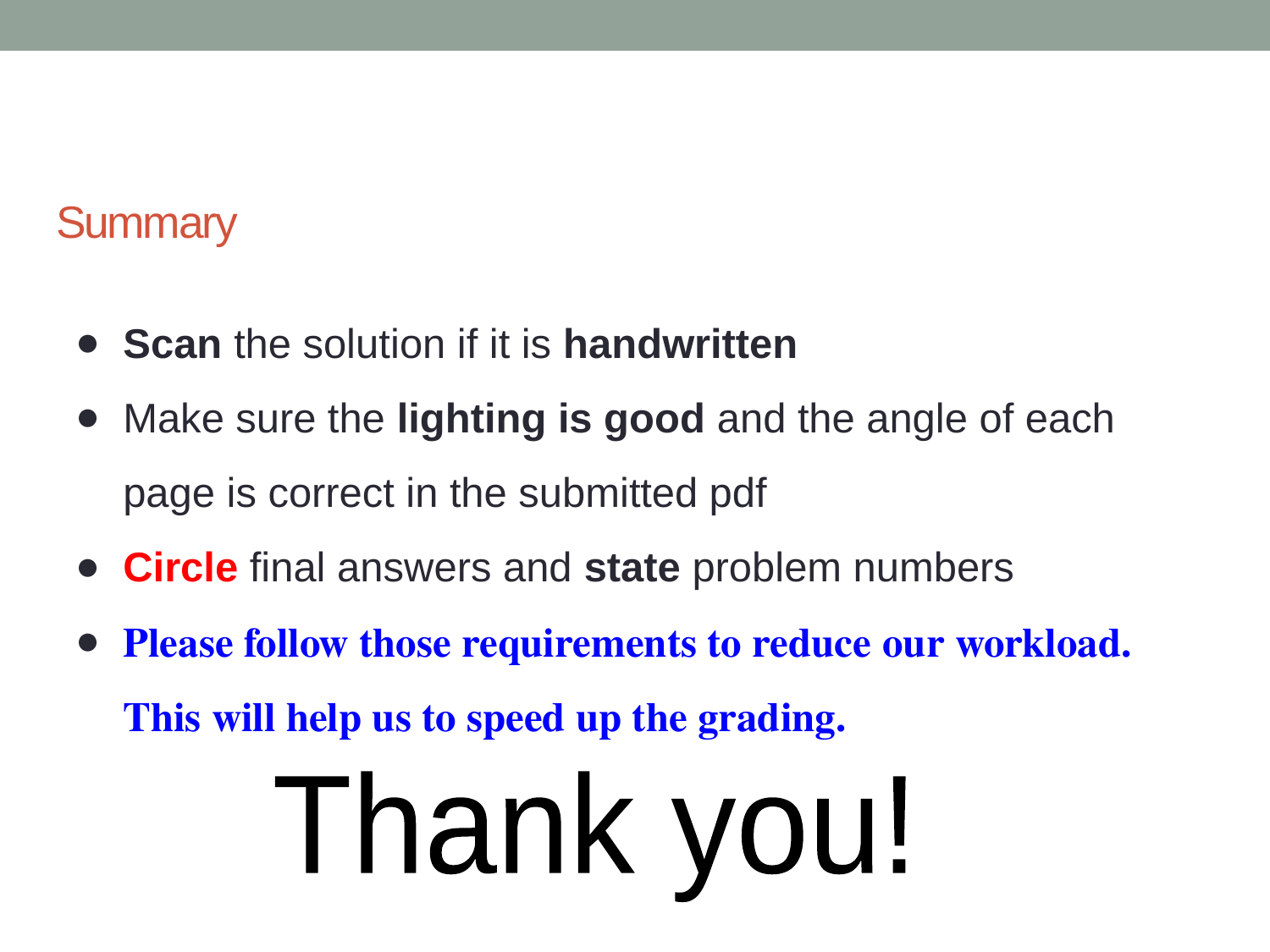

# Summary
Scan the solution if it is handwritten
Make sure the lighting is good and the angle of each page is correct in the submitted pdf
Circle final answers and state problem numbers
Please follow those requirements to reduce our workload.
This will help us to speed up the grading.

Thank you!